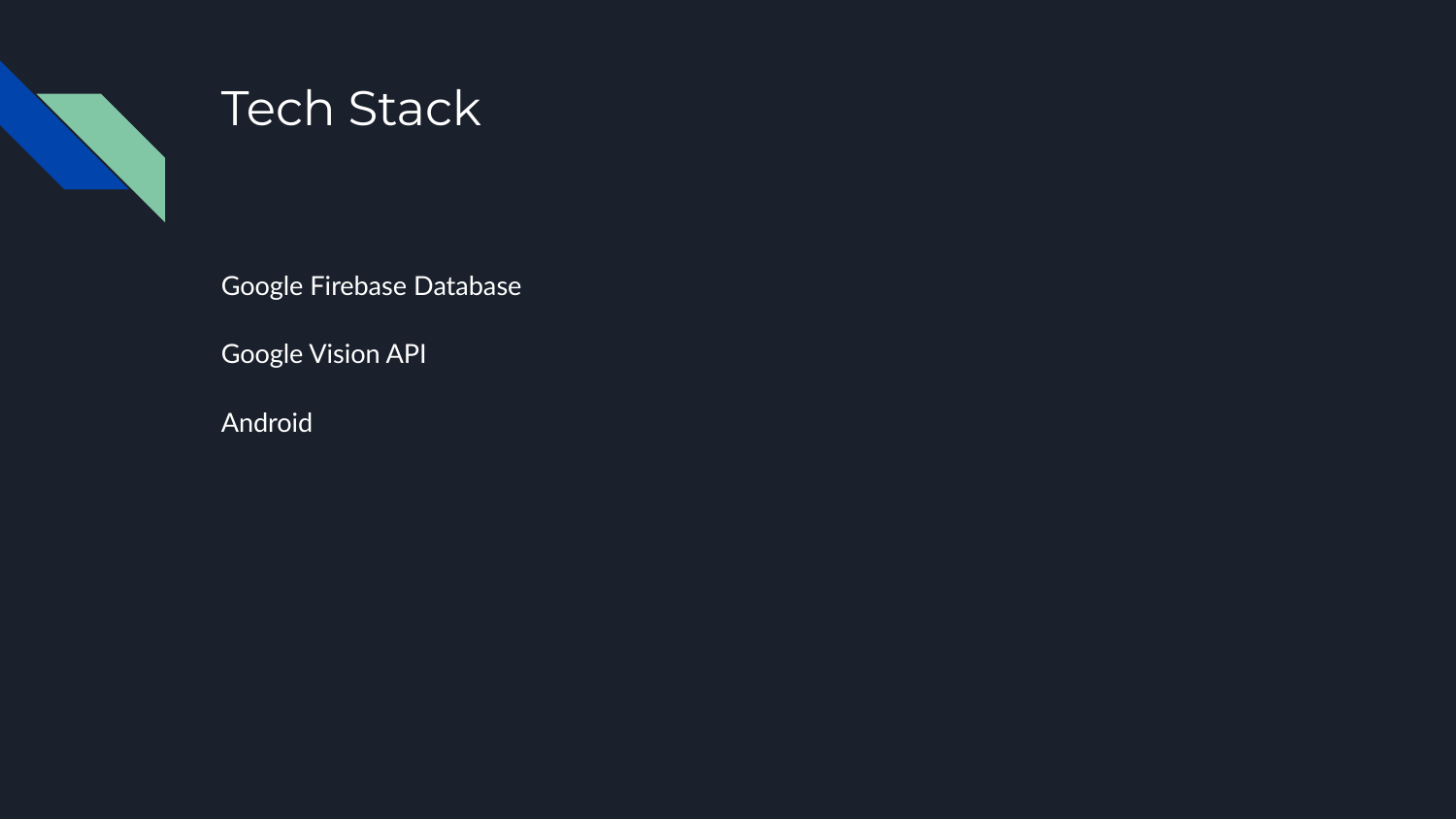

# Tech Stack
Google Firebase Database
Google Vision API
Android